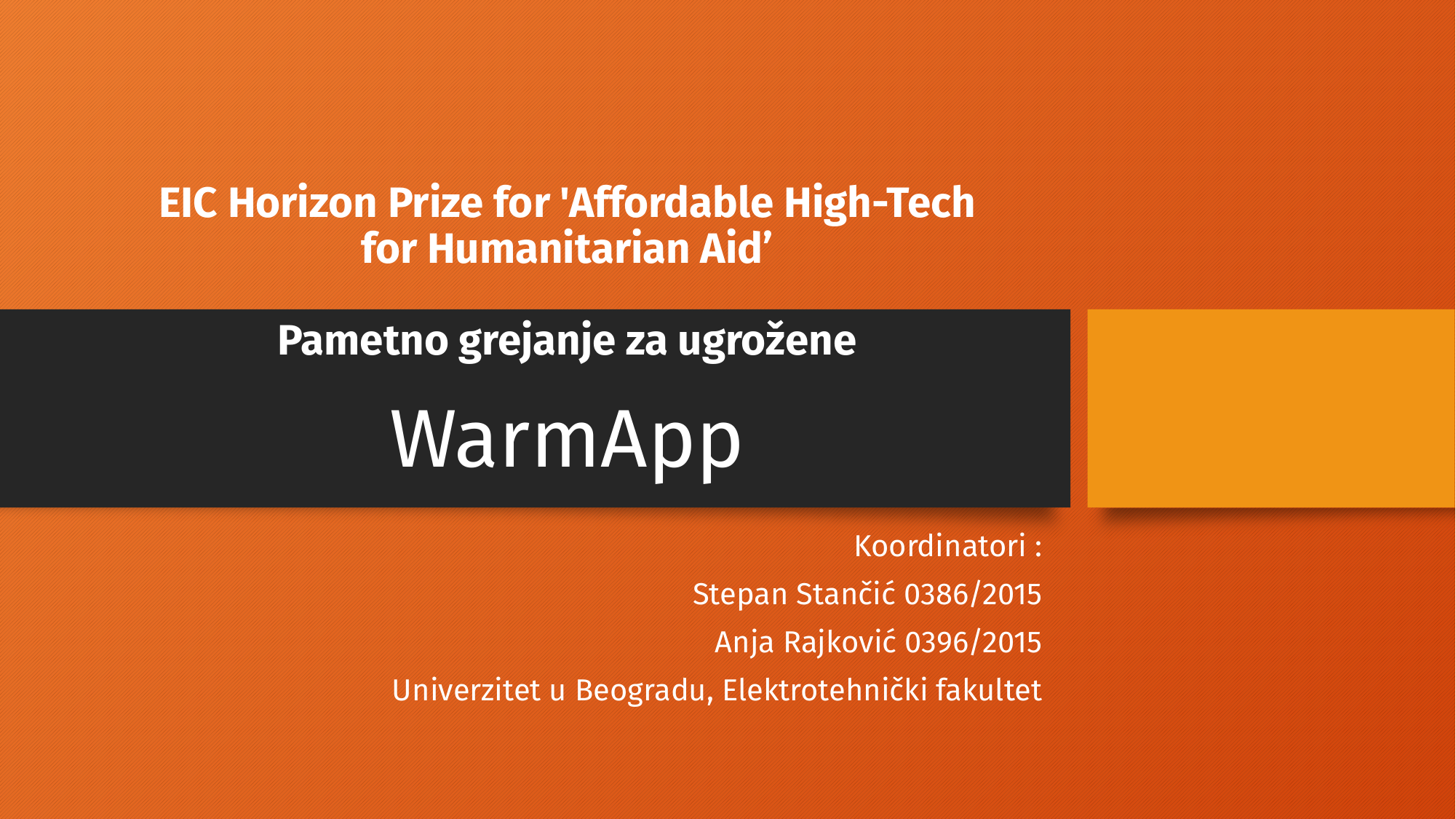

# EIC Horizon Prize for 'Affordable High-Tech for Humanitarian Aid’ Pametno grejanje za ugrožene WarmApp
Koordinatori :
Stepan Stančić 0386/2015
Anja Rajković 0396/2015
Univerzitet u Beogradu, Elektrotehnički fakultet